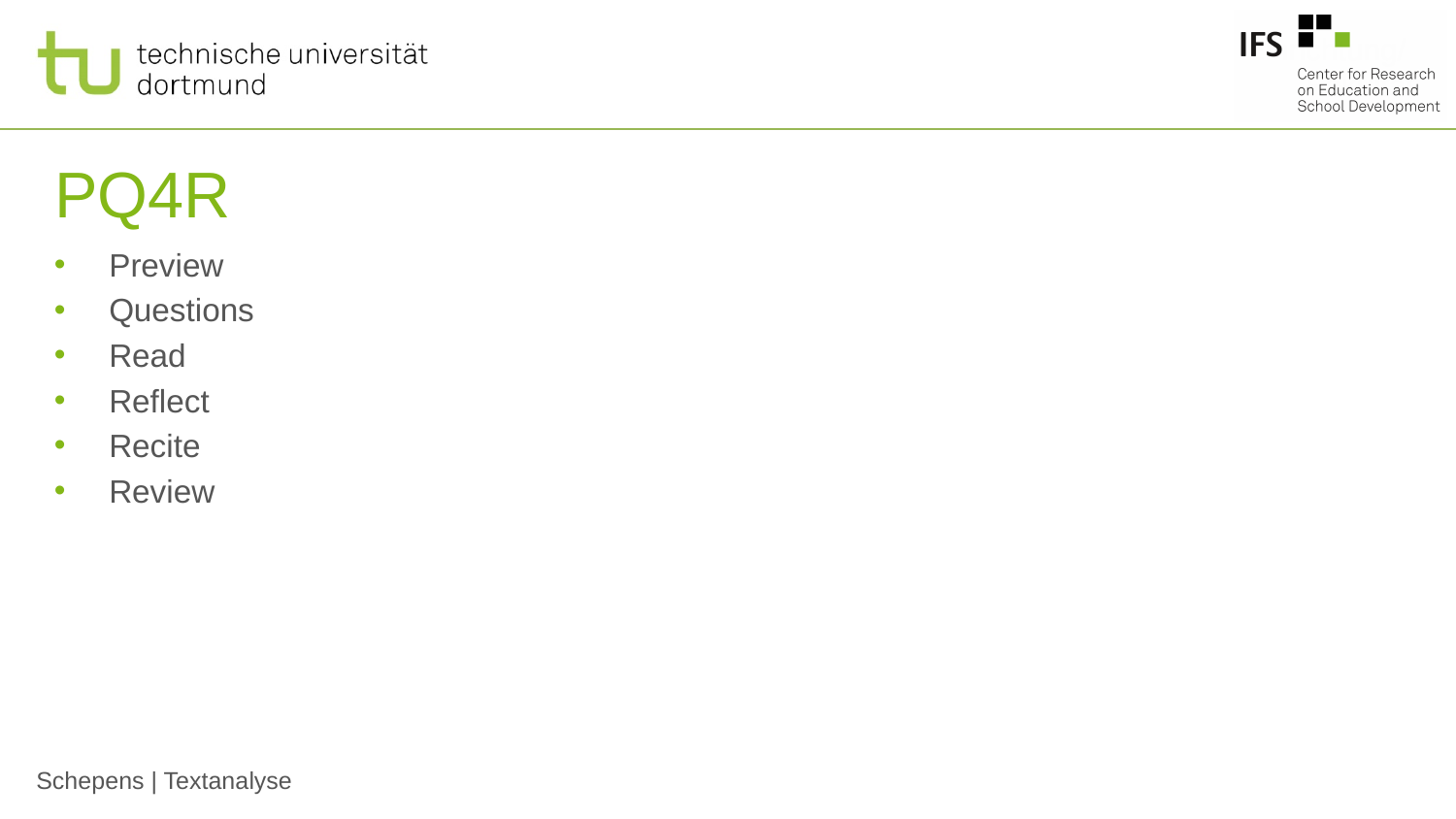

# PQ4R
Preview
Questions
Read
Reflect
Recite
Review